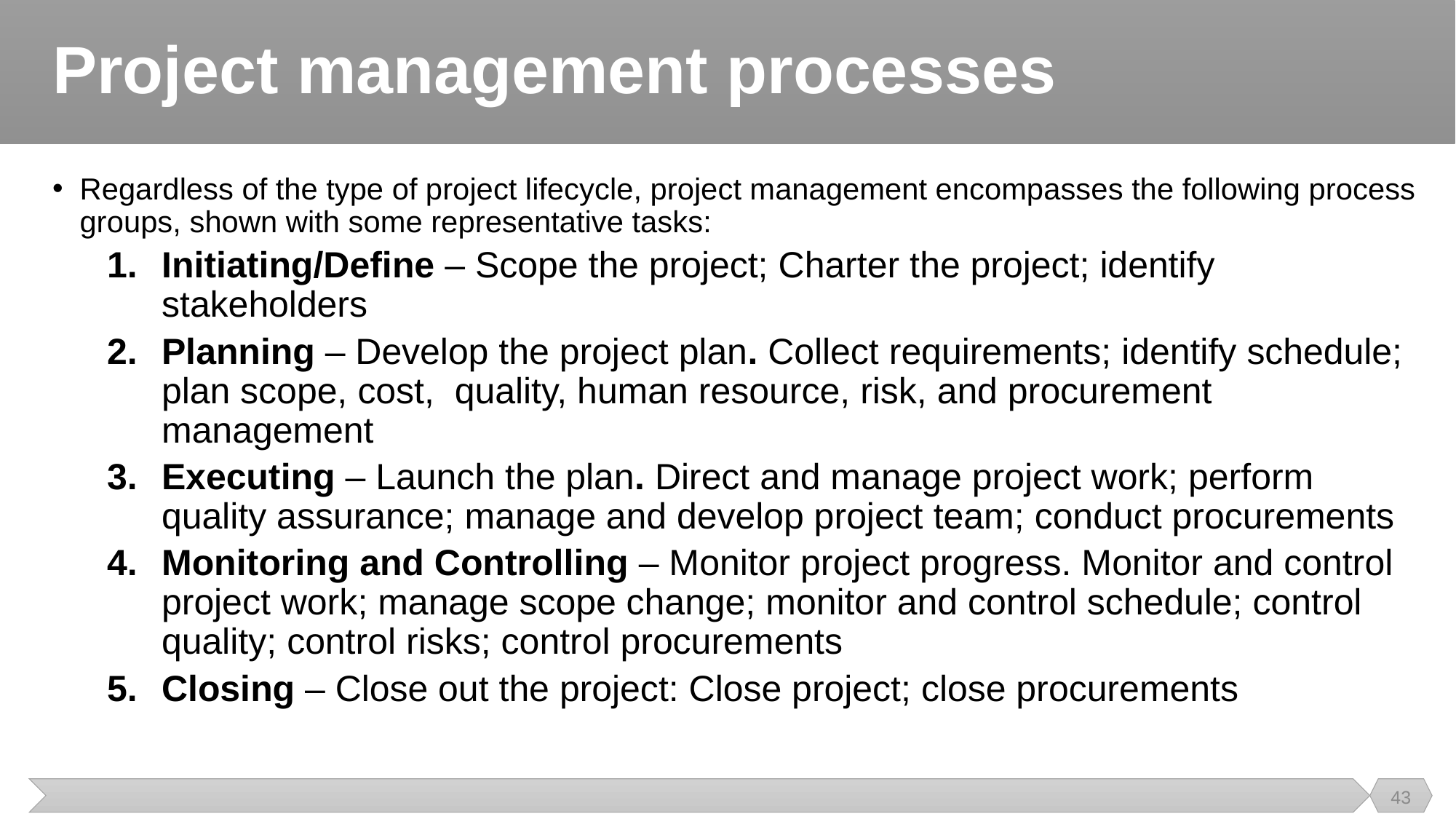

# Project management processes
Regardless of the type of project lifecycle, project management encompasses the following process groups, shown with some representative tasks:
Initiating/Define – Scope the project; Charter the project; identify stakeholders
Planning – Develop the project plan. Collect requirements; identify schedule; plan scope, cost,  quality, human resource, risk, and procurement management
Executing – Launch the plan. Direct and manage project work; perform quality assurance; manage and develop project team; conduct procurements
Monitoring and Controlling – Monitor project progress. Monitor and control project work; manage scope change; monitor and control schedule; control quality; control risks; control procurements
Closing – Close out the project: Close project; close procurements
43